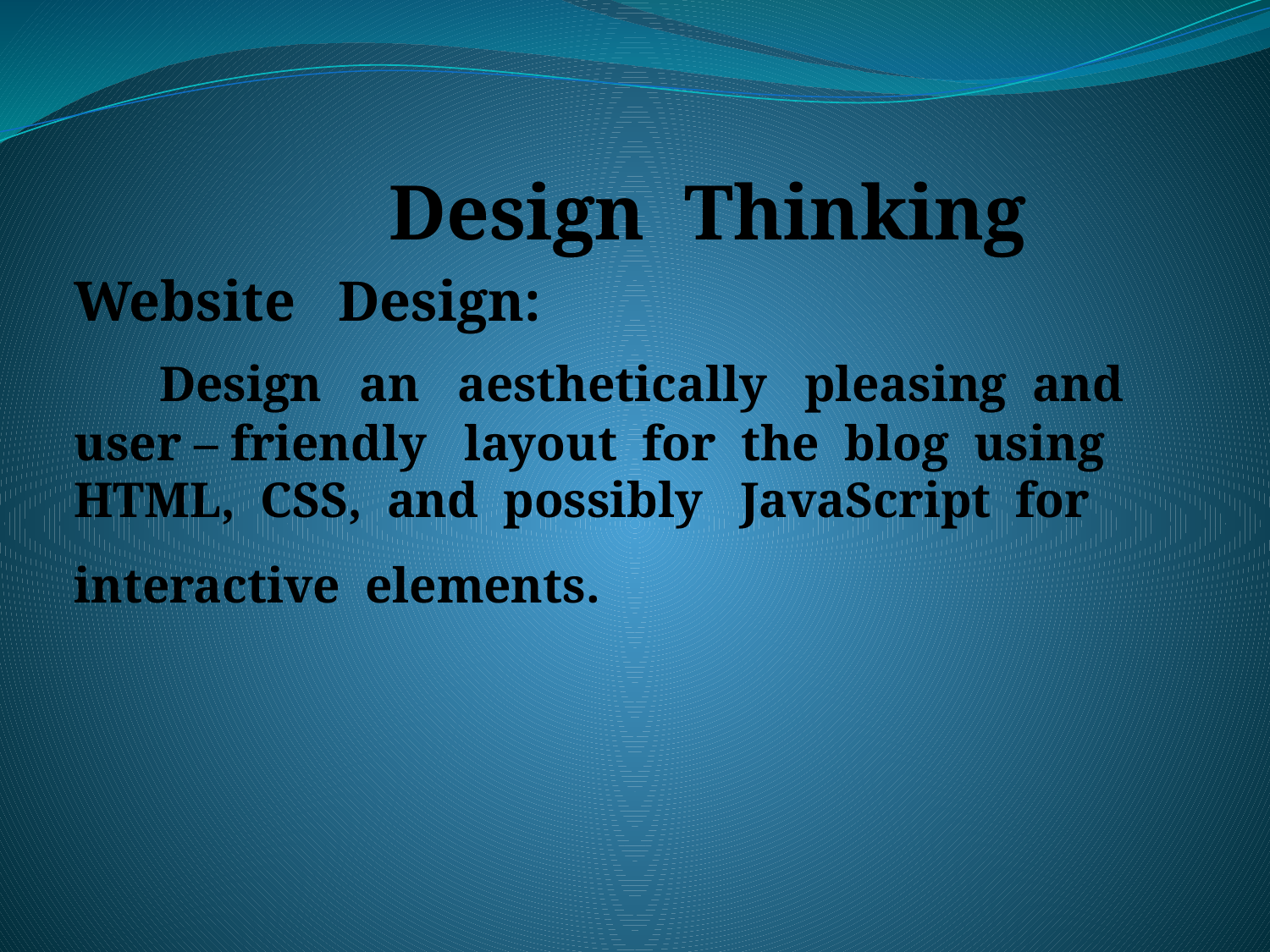

Design  Thinking
Website   Design:
      Design   an   aesthetically   pleasing  and  user – friendly   layout  for  the  blog  using  HTML,  CSS,  and  possibly   JavaScript  for  interactive  elements.